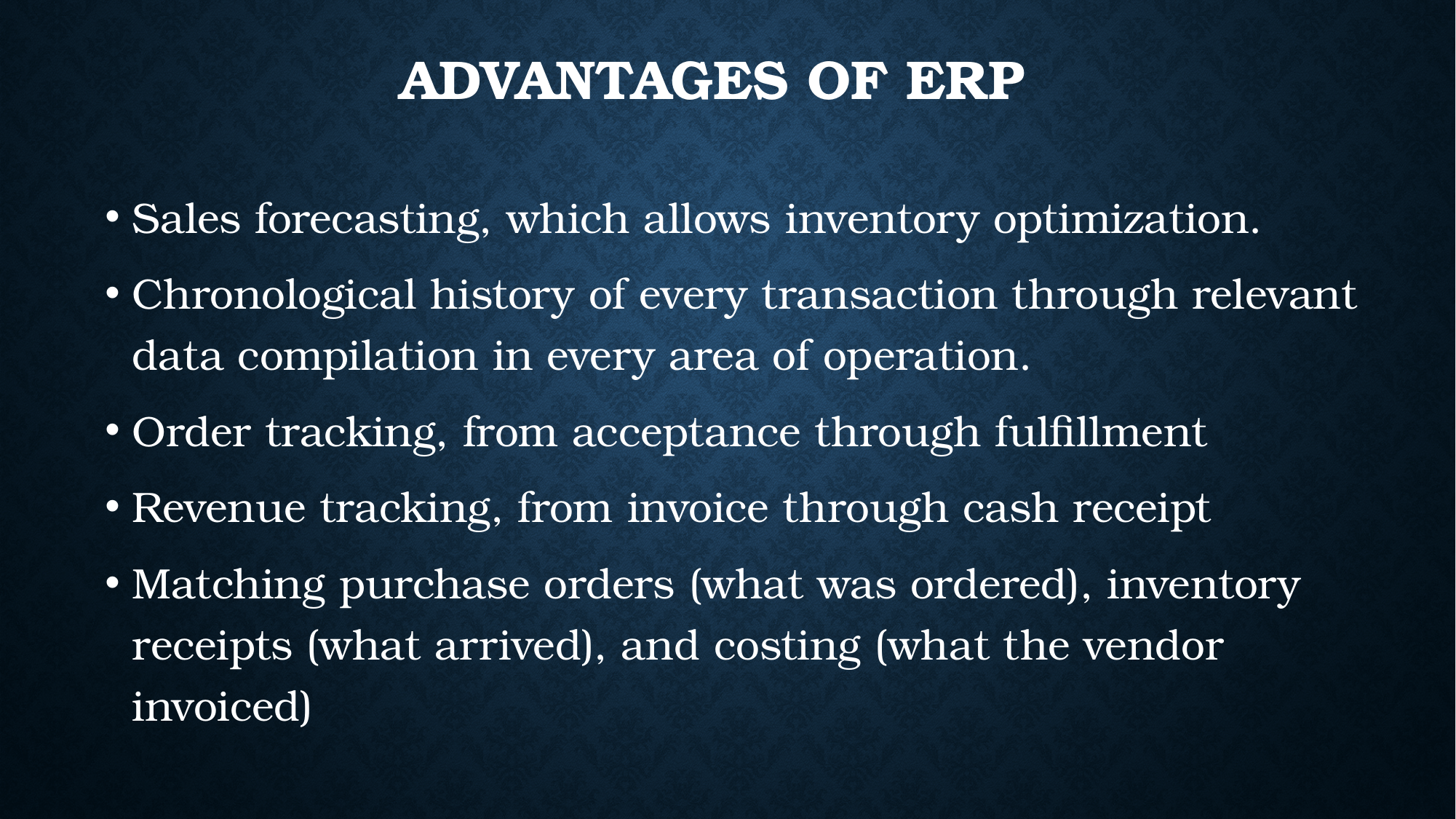

# Advantages of erp
Sales forecasting, which allows inventory optimization.
Chronological history of every transaction through relevant data compilation in every area of operation.
Order tracking, from acceptance through fulfillment
Revenue tracking, from invoice through cash receipt
Matching purchase orders (what was ordered), inventory receipts (what arrived), and costing (what the vendor invoiced)